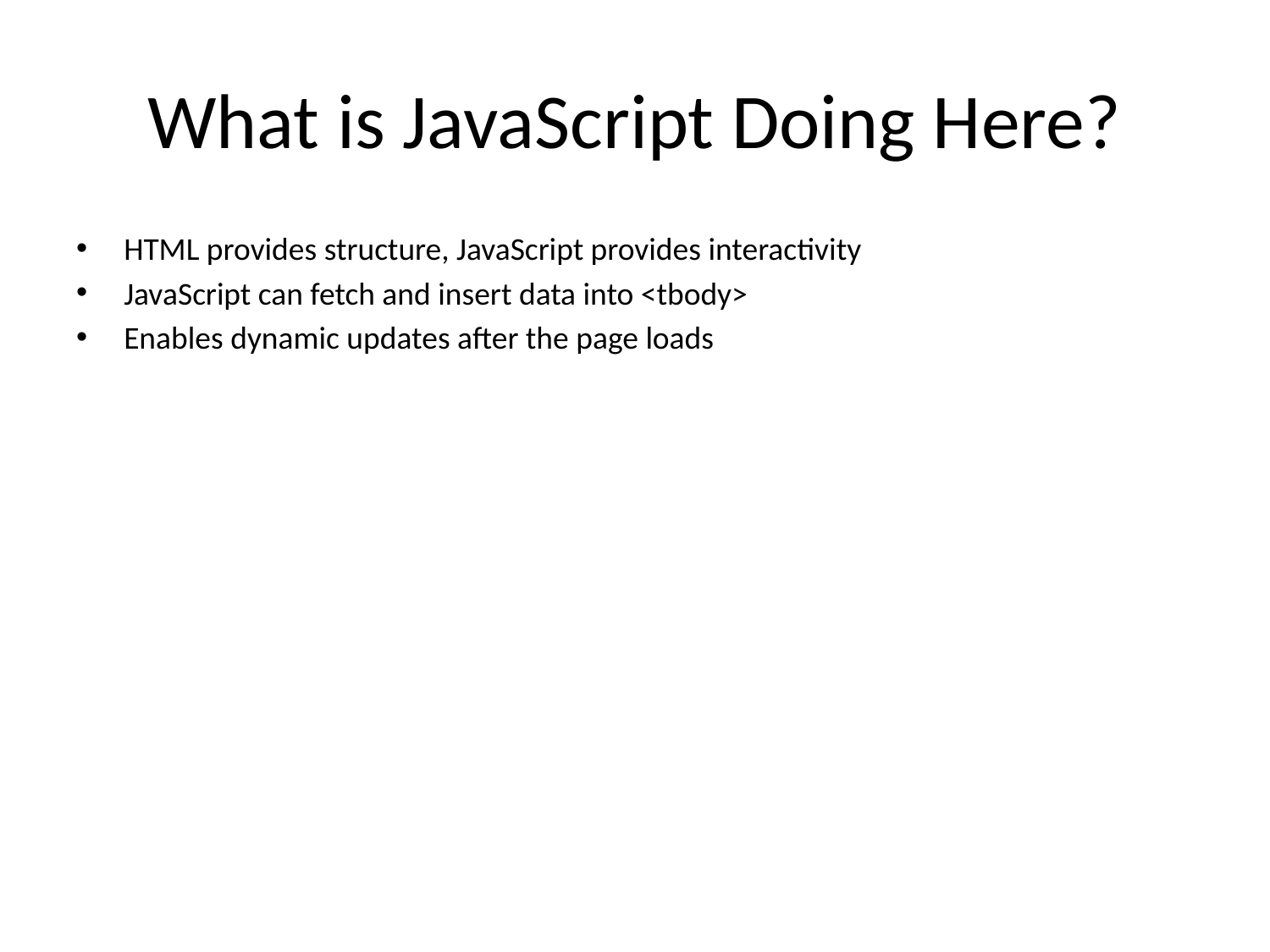

# What is JavaScript Doing Here?
HTML provides structure, JavaScript provides interactivity
JavaScript can fetch and insert data into <tbody>
Enables dynamic updates after the page loads